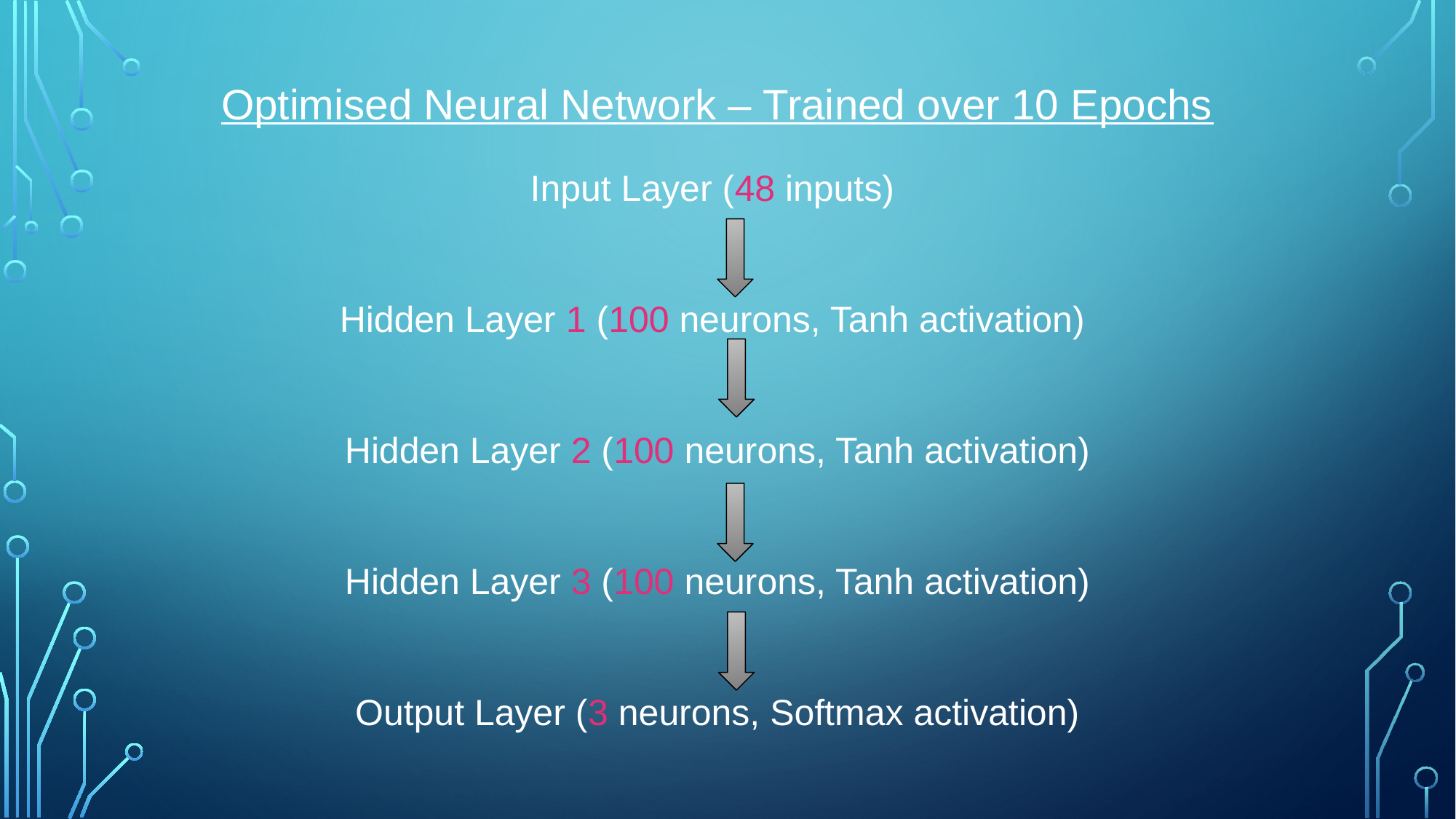

Optimised Neural Network – Trained over 10 Epochs

Input Layer (48 inputs)

Hidden Layer 1 (100 neurons, Tanh activation)

Hidden Layer 2 (100 neurons, Tanh activation)

Hidden Layer 3 (100 neurons, Tanh activation)

Output Layer (3 neurons, Softmax activation)